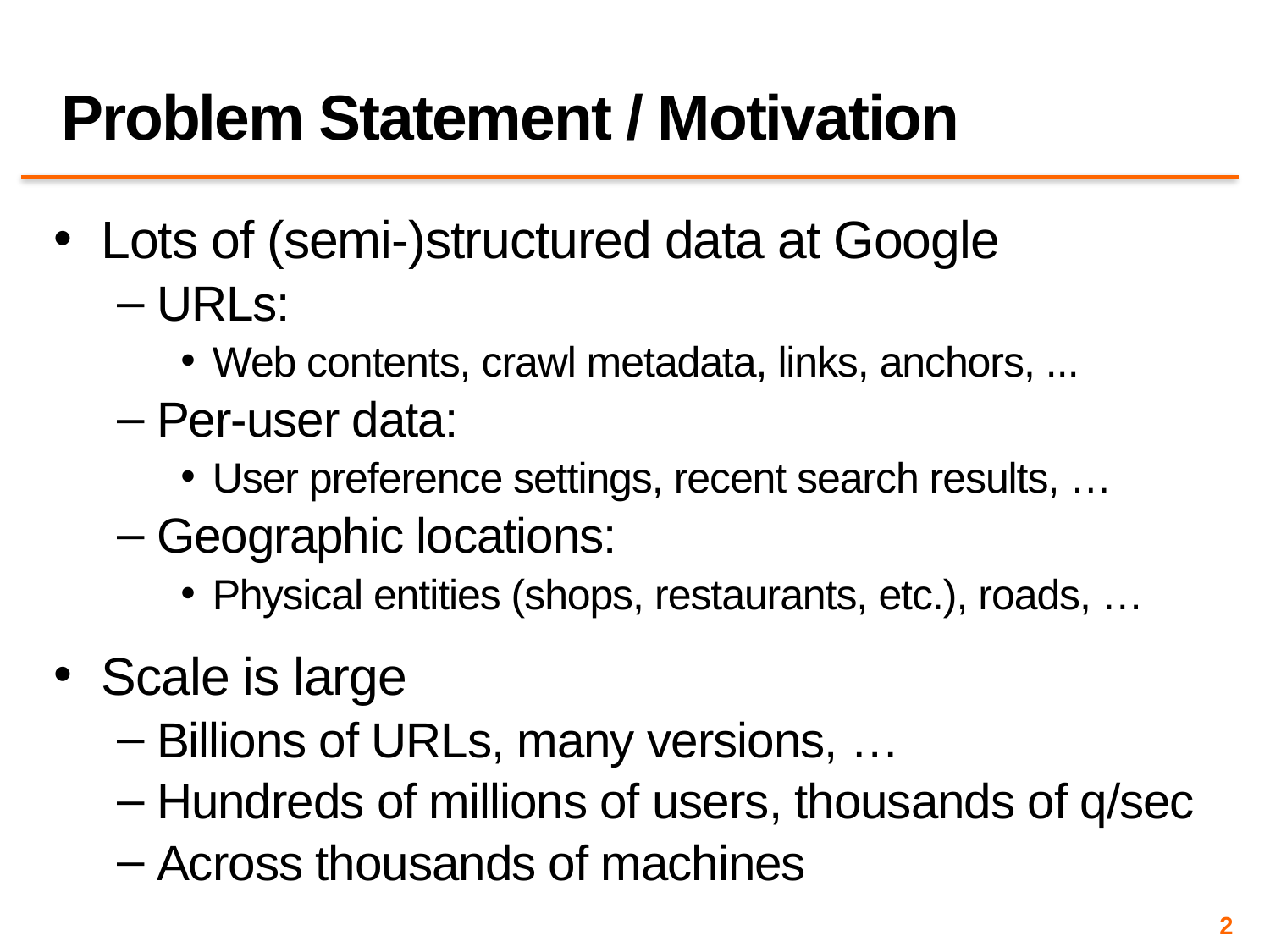

# Problem Statement / Motivation
Lots of (semi-)structured data at Google
URLs:
Web contents, crawl metadata, links, anchors, ...
Per-user data:
User preference settings, recent search results, …
Geographic locations:
Physical entities (shops, restaurants, etc.), roads, …
Scale is large
Billions of URLs, many versions, …
Hundreds of millions of users, thousands of q/sec
Across thousands of machines

2